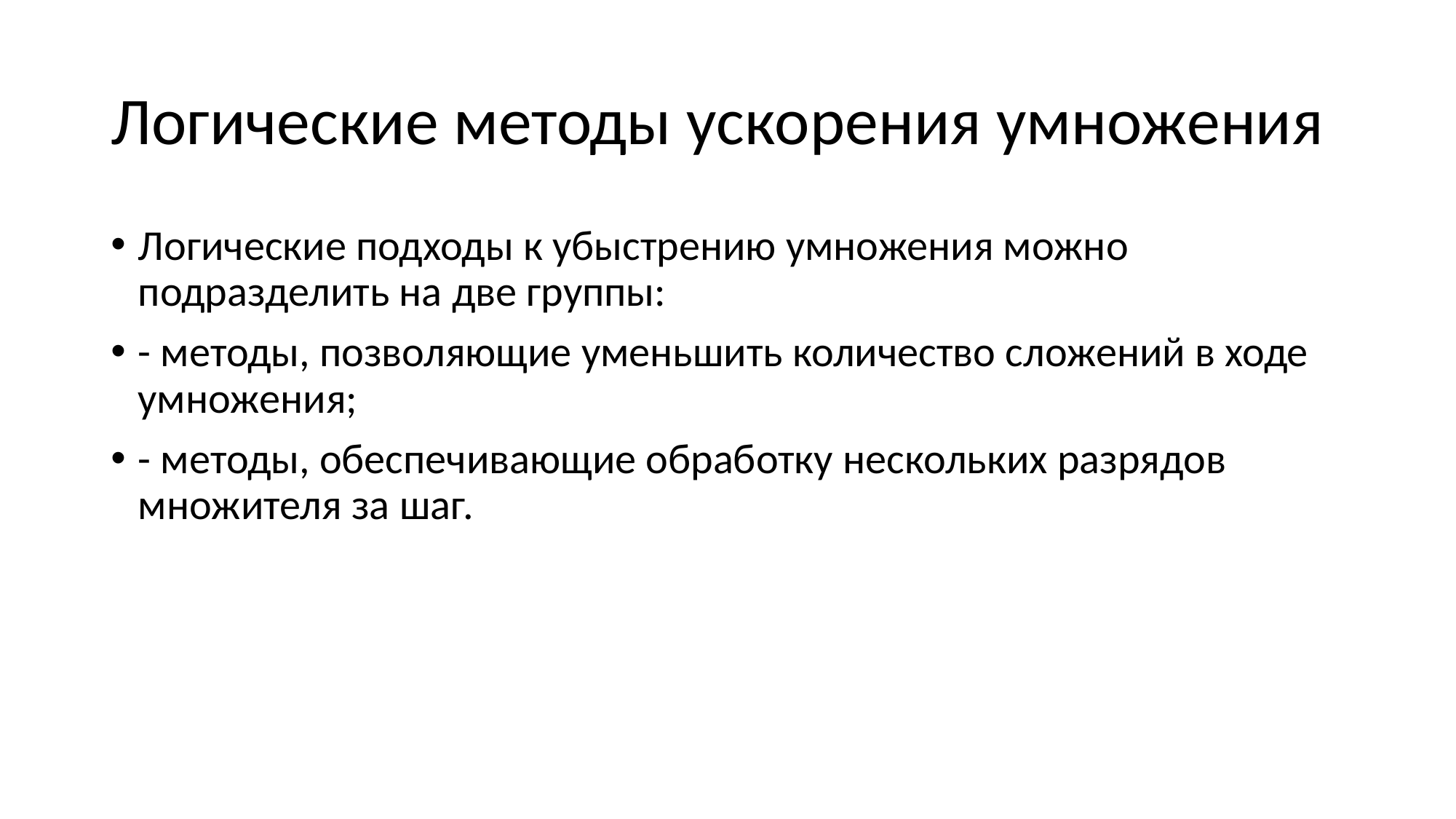

# Логические методы ускорения умножения
Логические подходы к убыстрению умножения можно подразделить на две группы:
- методы, позволяющие уменьшить количество сложений в ходе умножения;
- методы, обеспечивающие обработку нескольких разрядов множителя за шаг.